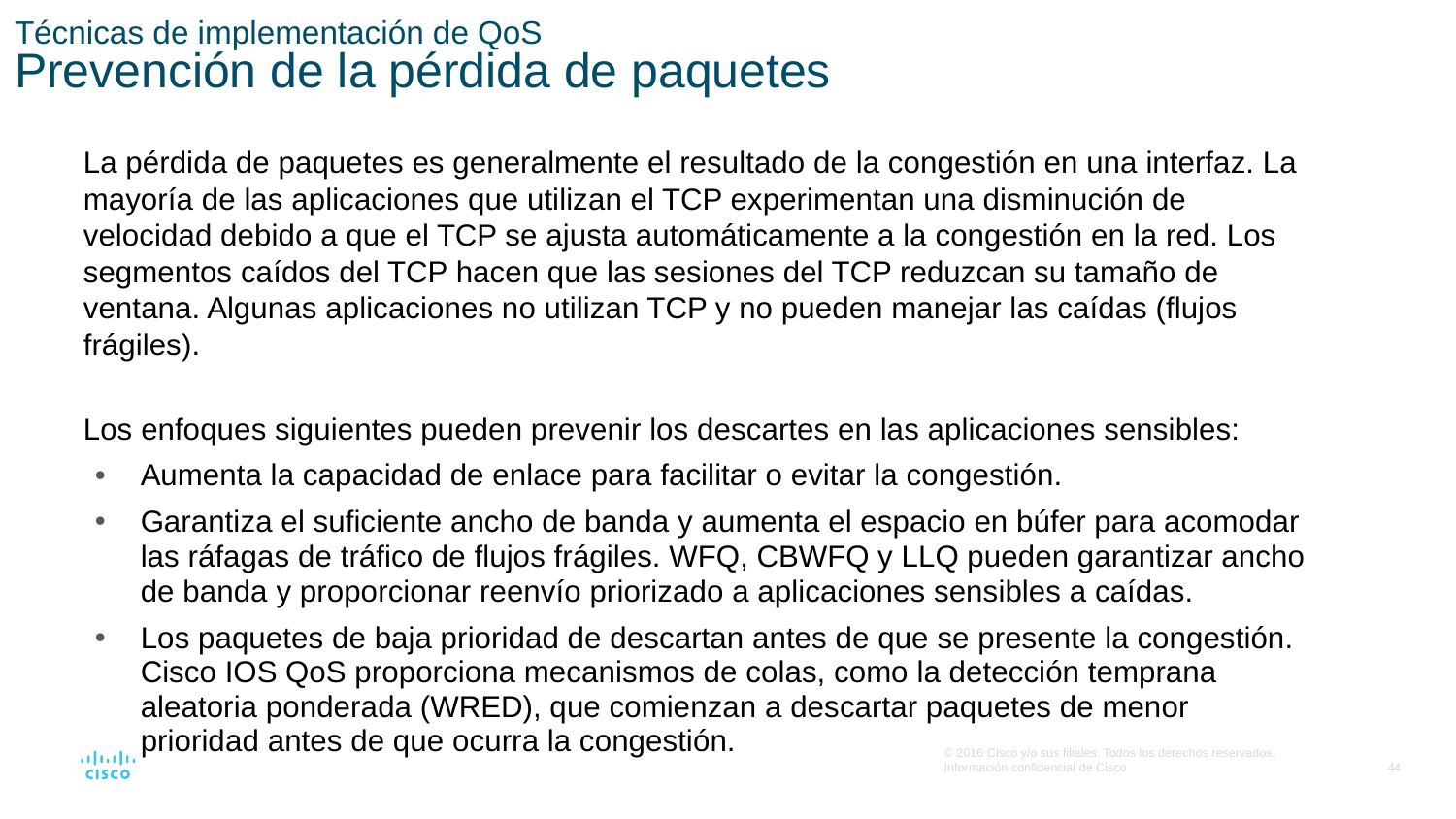

# Técnicas de implementación de QoS Prevención de la pérdida de paquetes
La pérdida de paquetes es generalmente el resultado de la congestión en una interfaz. La mayoría de las aplicaciones que utilizan el TCP experimentan una disminución de velocidad debido a que el TCP se ajusta automáticamente a la congestión en la red. Los segmentos caídos del TCP hacen que las sesiones del TCP reduzcan su tamaño de ventana. Algunas aplicaciones no utilizan TCP y no pueden manejar las caídas (flujos frágiles).

Los enfoques siguientes pueden prevenir los descartes en las aplicaciones sensibles:
Aumenta la capacidad de enlace para facilitar o evitar la congestión.
Garantiza el suficiente ancho de banda y aumenta el espacio en búfer para acomodar las ráfagas de tráfico de flujos frágiles. WFQ, CBWFQ y LLQ pueden garantizar ancho de banda y proporcionar reenvío priorizado a aplicaciones sensibles a caídas.
Los paquetes de baja prioridad de descartan antes de que se presente la congestión. Cisco IOS QoS proporciona mecanismos de colas, como la detección temprana aleatoria ponderada (WRED), que comienzan a descartar paquetes de menor prioridad antes de que ocurra la congestión.